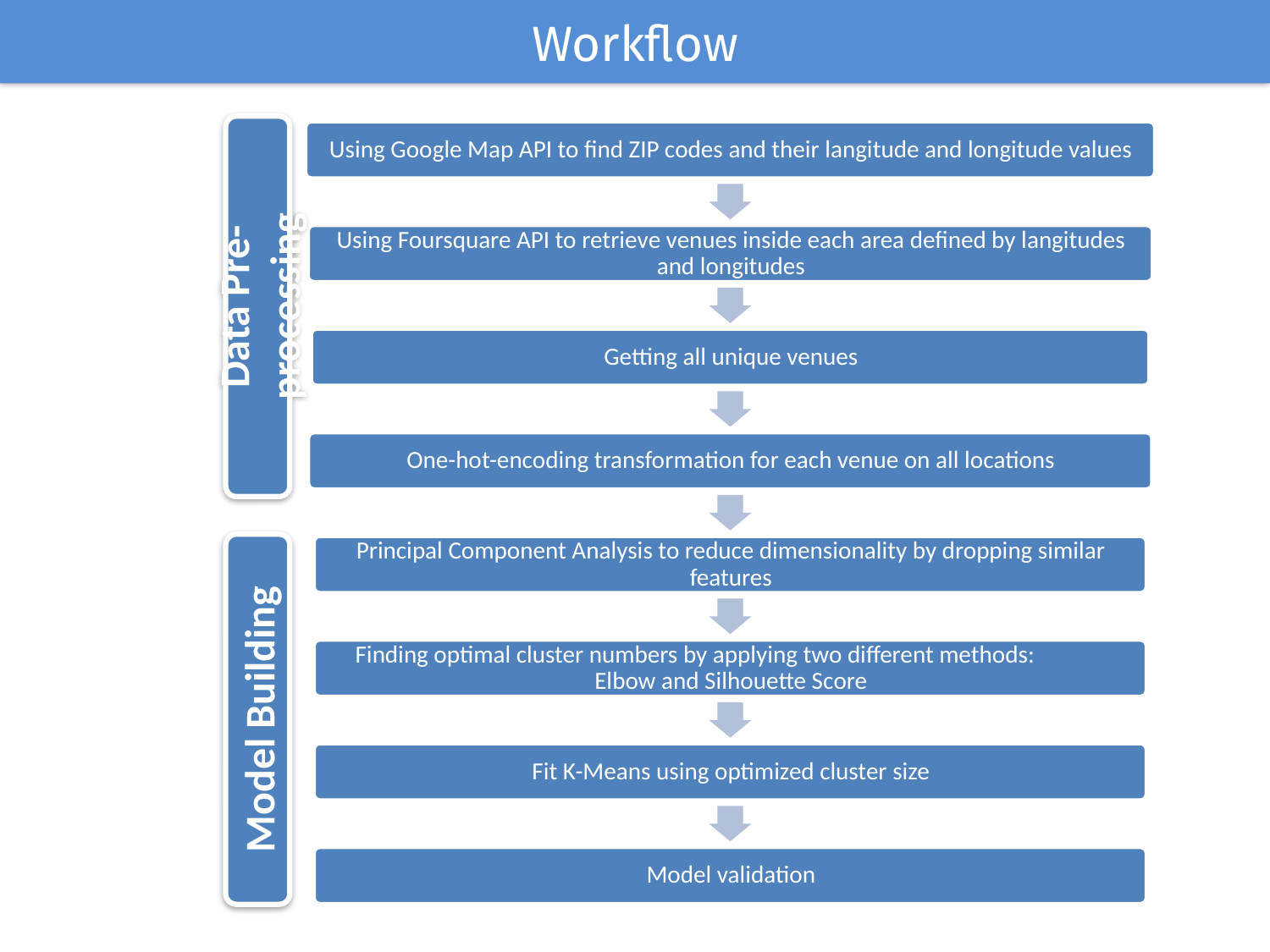

Workflow
Data Pre-processing
Using Google Map API to find ZIP codes and their langitude and longitude values

Using Foursquare API to retrieve venues inside each area defined by langitudes and longitudes

Getting all unique venues

One-hot-encoding transformation for each venue on all locations

Principal Component Analysis to reduce dimensionality by dropping similar features

Finding optimal cluster numbers by applying two different methods:              Elbow and Silhouette Score

Fit K-Means using optimized cluster size

Model validation

Model Building